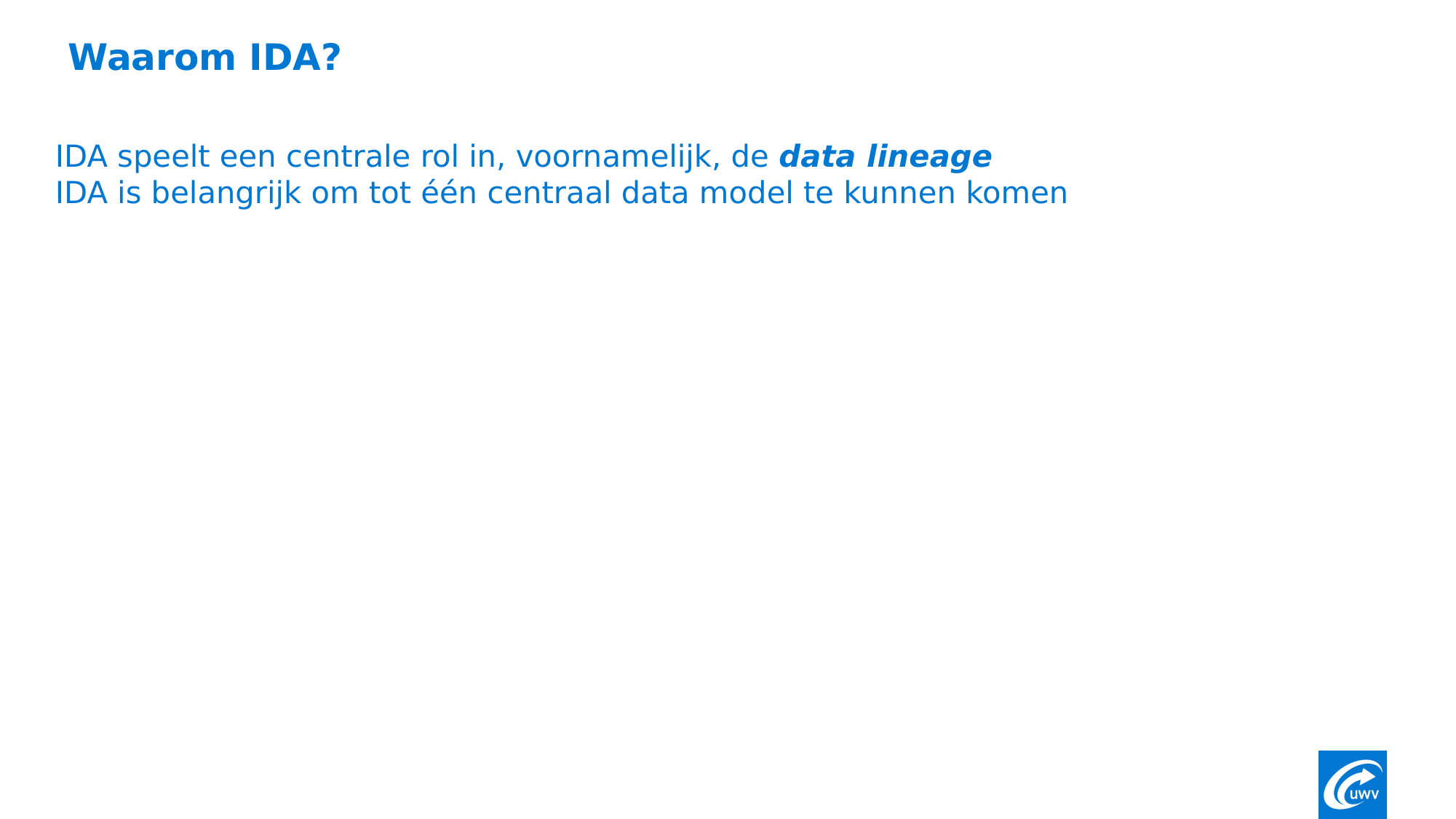

# Waarom IDA?
IDA speelt een centrale rol in, voornamelijk, de data lineage
IDA is belangrijk om tot één centraal data model te kunnen komen